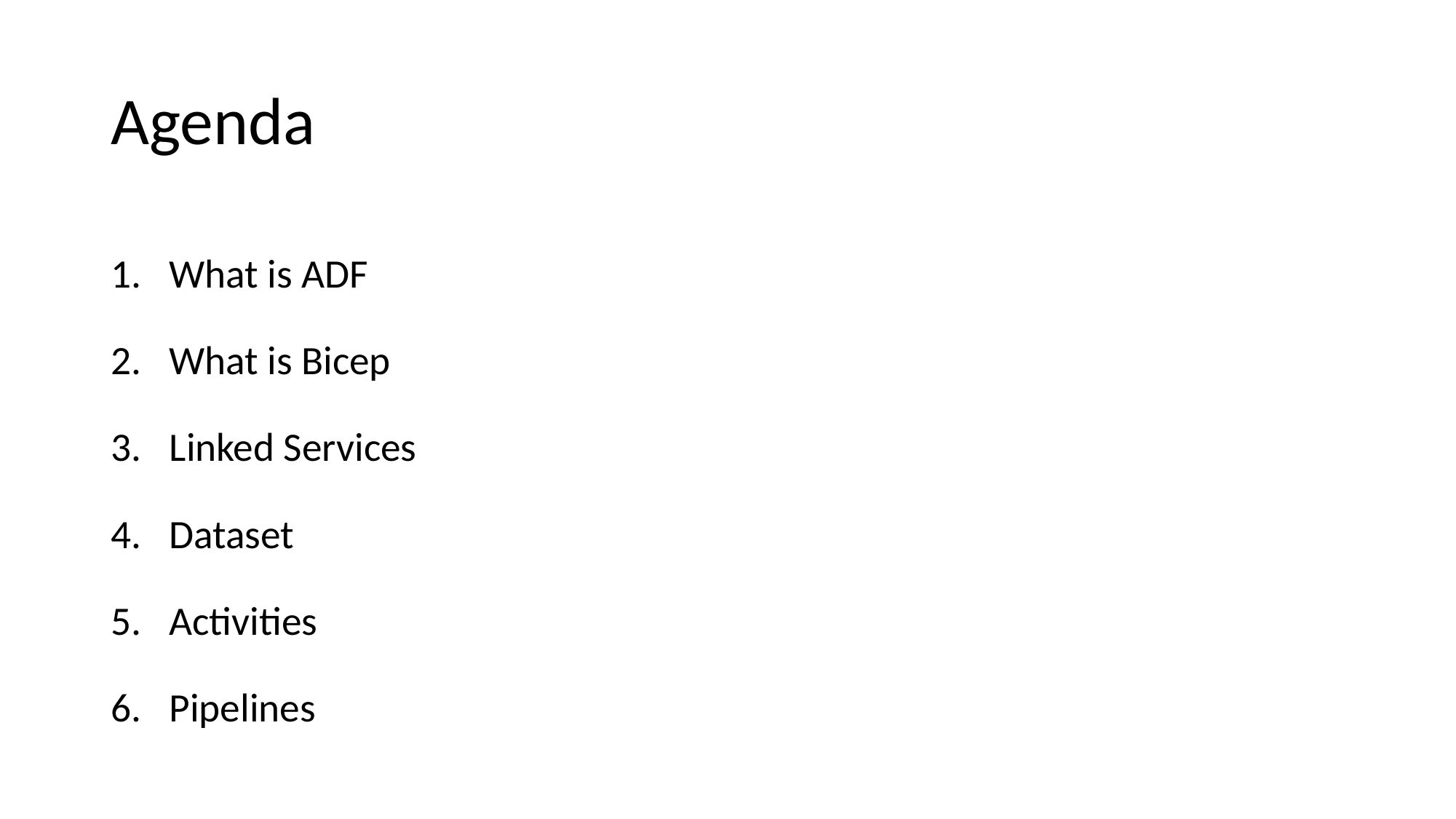

# Agenda
What is ADF
What is Bicep
Linked Services
Dataset
Activities
Pipelines